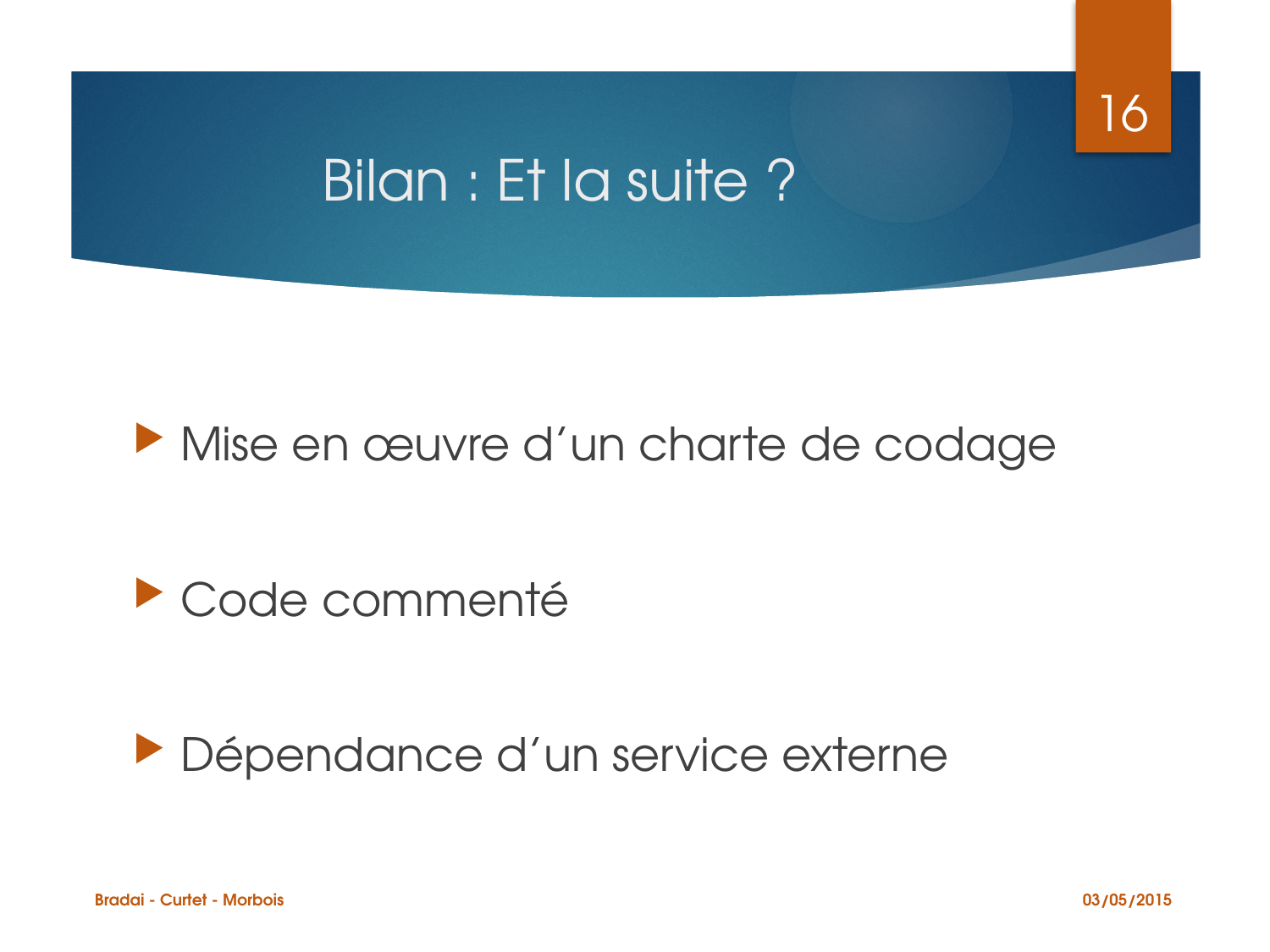

16
# Bilan : Et la suite ?
Mise en œuvre d’un charte de codage
Code commenté
Dépendance d’un service externe
Bradai - Curtet - Morbois
03/05/2015